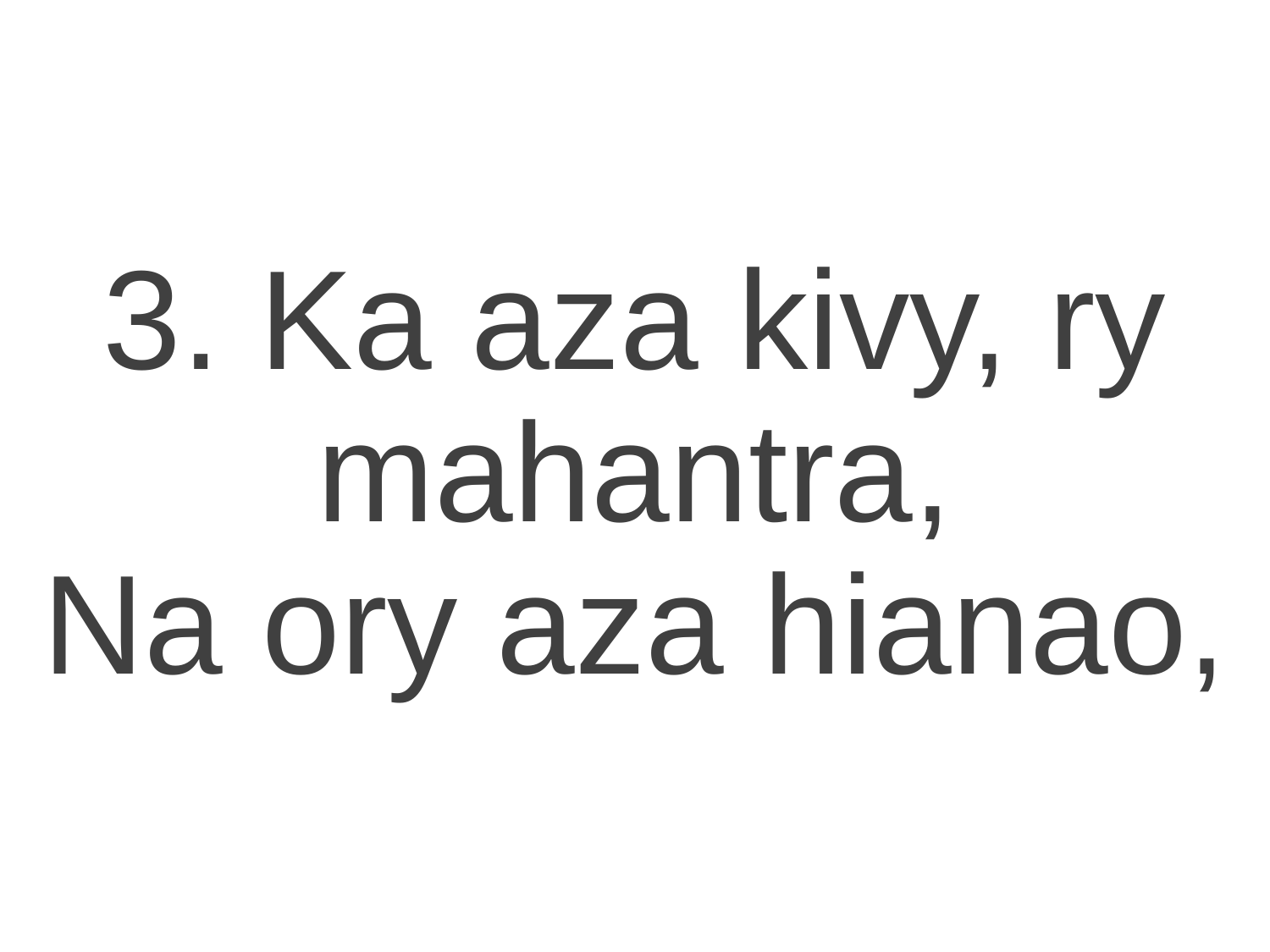

3. Ka aza kivy, ry mahantra,
Na ory aza hianao,